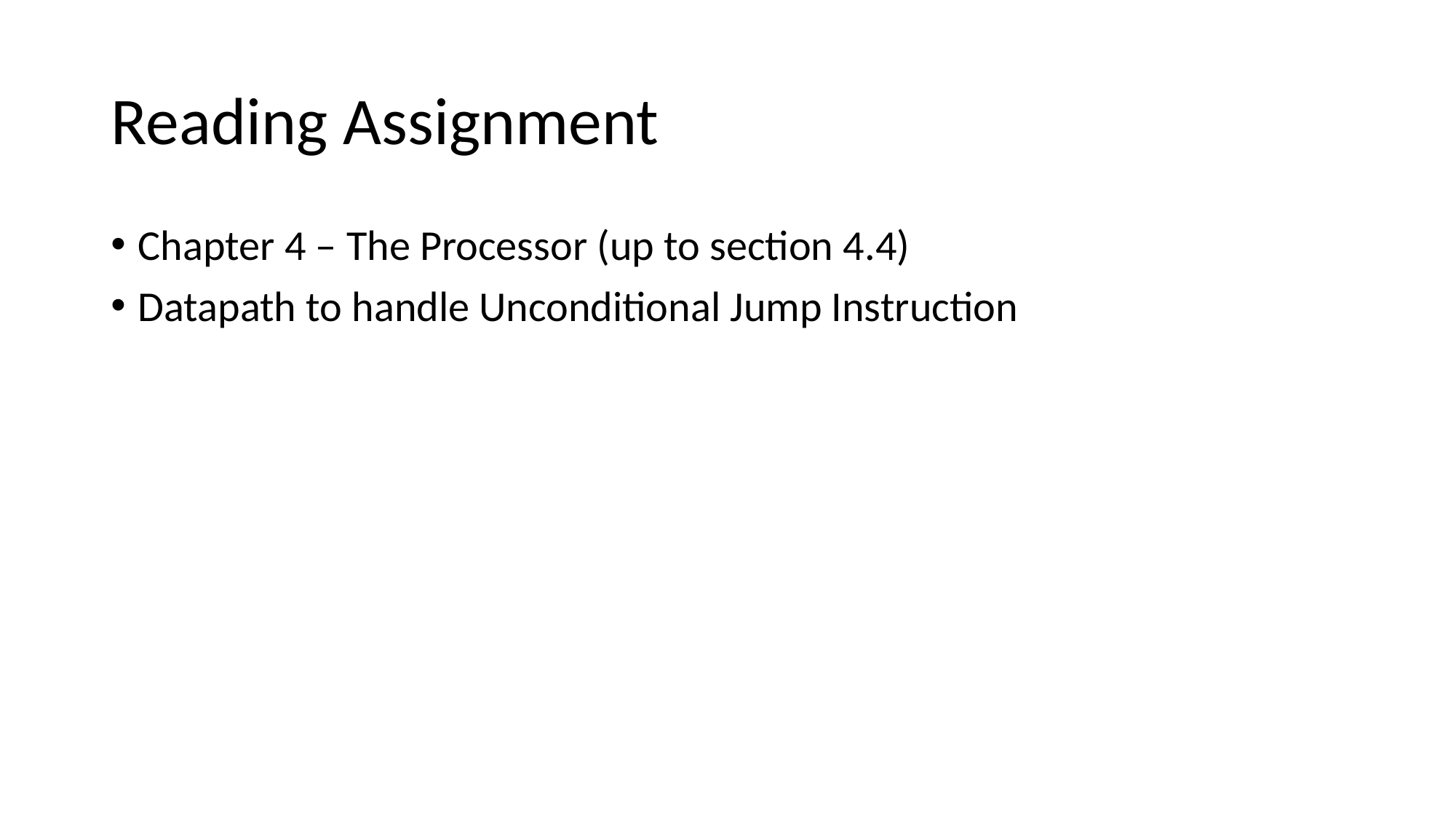

# Reading Assignment
Chapter 4 – The Processor (up to section 4.4)
Datapath to handle Unconditional Jump Instruction